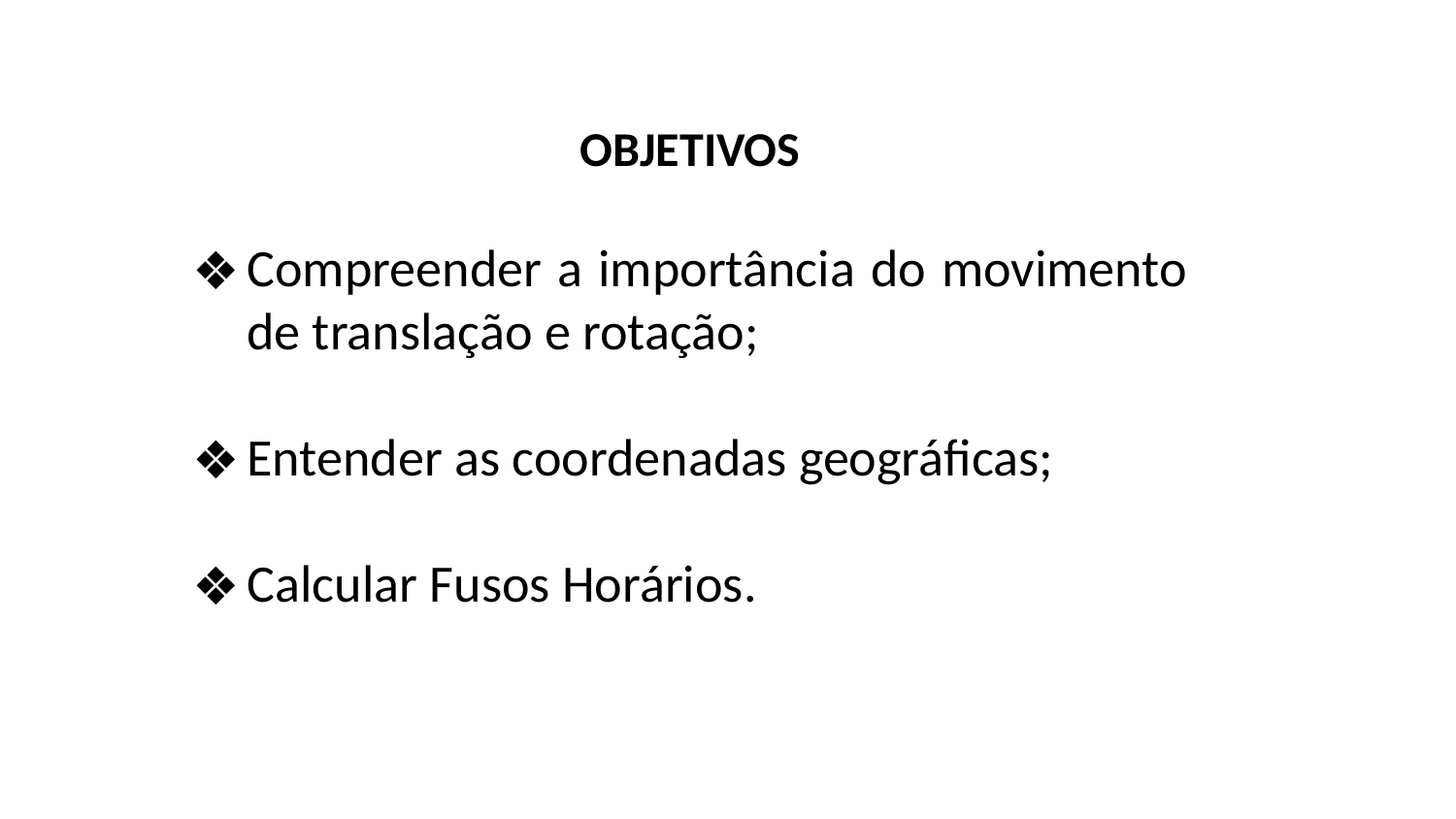

OBJETIVOS

Compreender a importância do movimento de translação e rotação;

Entender as coordenadas geográficas;

Calcular Fusos Horários.